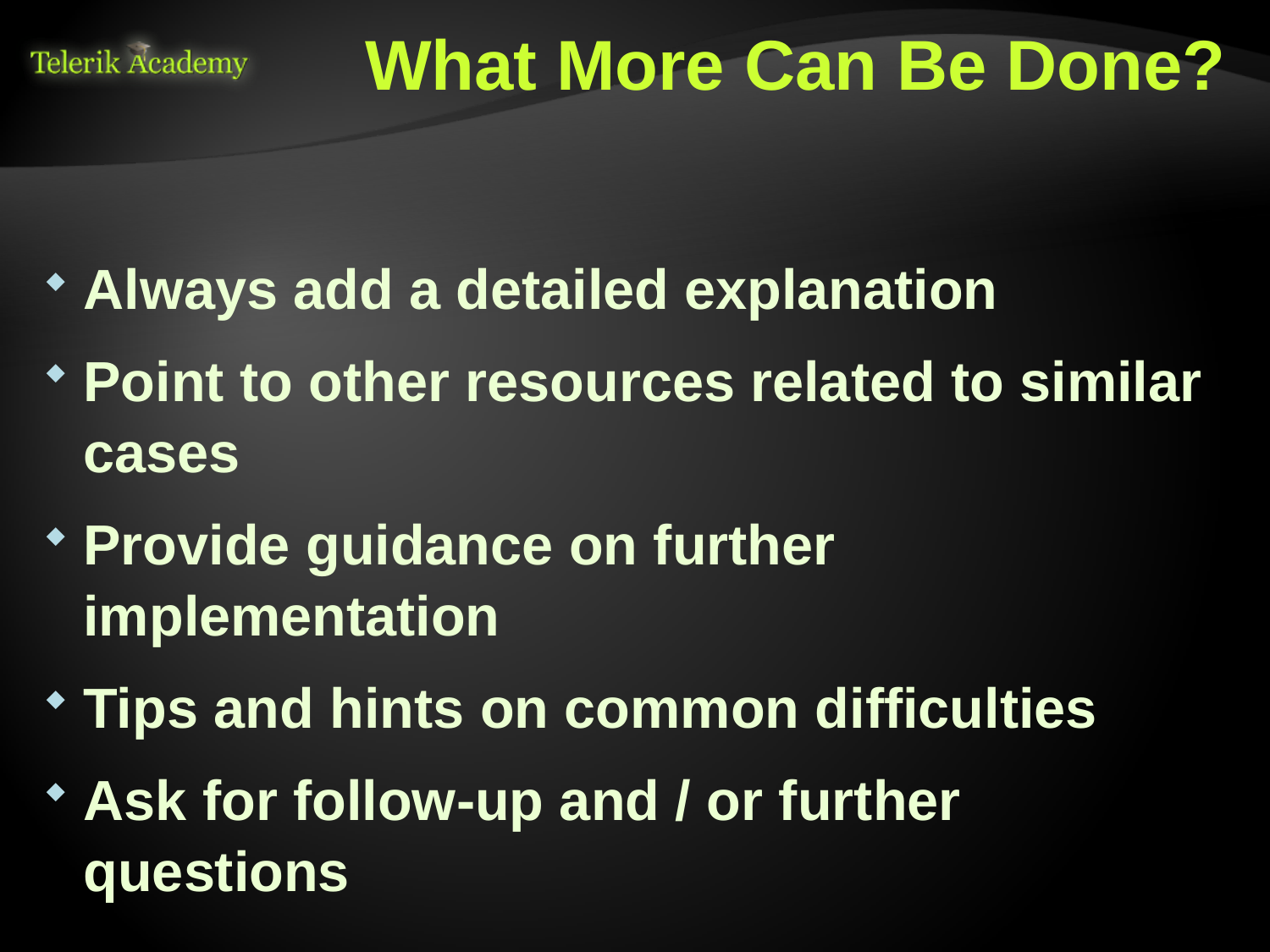

# What More Can Be Done?
Always add a detailed explanation
Point to other resources related to similar cases
Provide guidance on further implementation
Tips and hints on common difficulties
Ask for follow-up and / or further questions